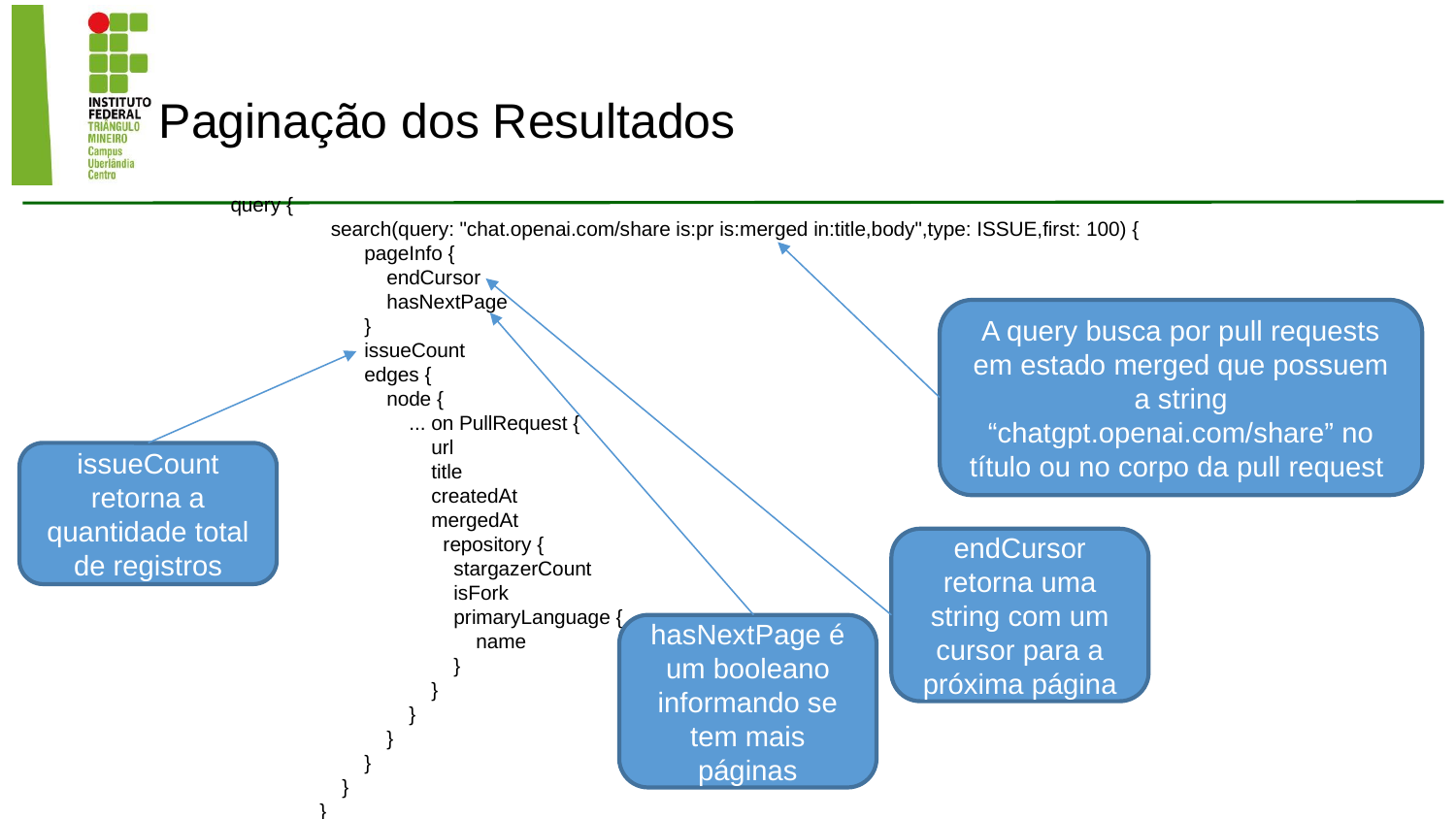

# Paginação dos Resultados
query {
                  search(query: "chat.openai.com/share is:pr is:merged in:title,body",type: ISSUE,first: 100) {
                        pageInfo {
                            endCursor
                            hasNextPage
                        }
                        issueCount
                        edges {
                            node {
                                ... on PullRequest {
                                    url
                                    title
                                    createdAt
                                    mergedAt
	            repository {
                                        stargazerCount
                                        isFork
                                        primaryLanguage {
                                            name
                                        }
                                    }
                                }
                            }
                        }
                    }
                }
A query busca por pull requests em estado merged que possuem a string “chatgpt.openai.com/share” no título ou no corpo da pull request
issueCount retorna a quantidade total de registros
endCursor retorna uma string com um cursor para a próxima página
hasNextPage é um booleano informando se tem mais páginas